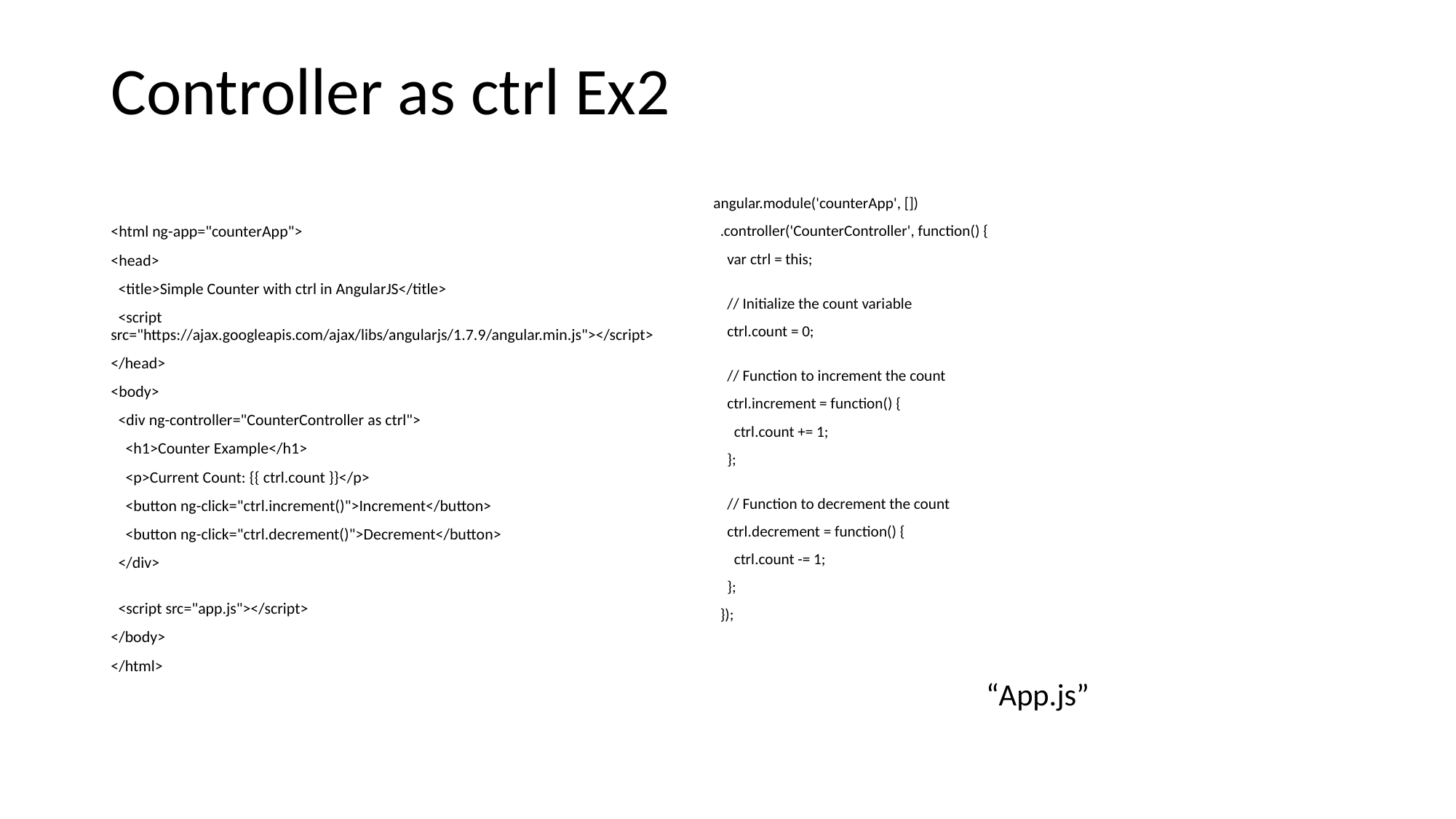

# Controller as ctrl Ex2
angular.module('counterApp', [])
  .controller('CounterController', function() {
    var ctrl = this;
    // Initialize the count variable
    ctrl.count = 0;
    // Function to increment the count
    ctrl.increment = function() {
      ctrl.count += 1;
    };
    // Function to decrement the count
    ctrl.decrement = function() {
      ctrl.count -= 1;
    };
  });

“App.js”
<html ng-app="counterApp">
<head>
  <title>Simple Counter with ctrl in AngularJS</title>
  <script src="https://ajax.googleapis.com/ajax/libs/angularjs/1.7.9/angular.min.js"></script>
</head>
<body>
  <div ng-controller="CounterController as ctrl">
    <h1>Counter Example</h1>
    <p>Current Count: {{ ctrl.count }}</p>
    <button ng-click="ctrl.increment()">Increment</button>
    <button ng-click="ctrl.decrement()">Decrement</button>
  </div>
  <script src="app.js"></script>
</body>
</html>